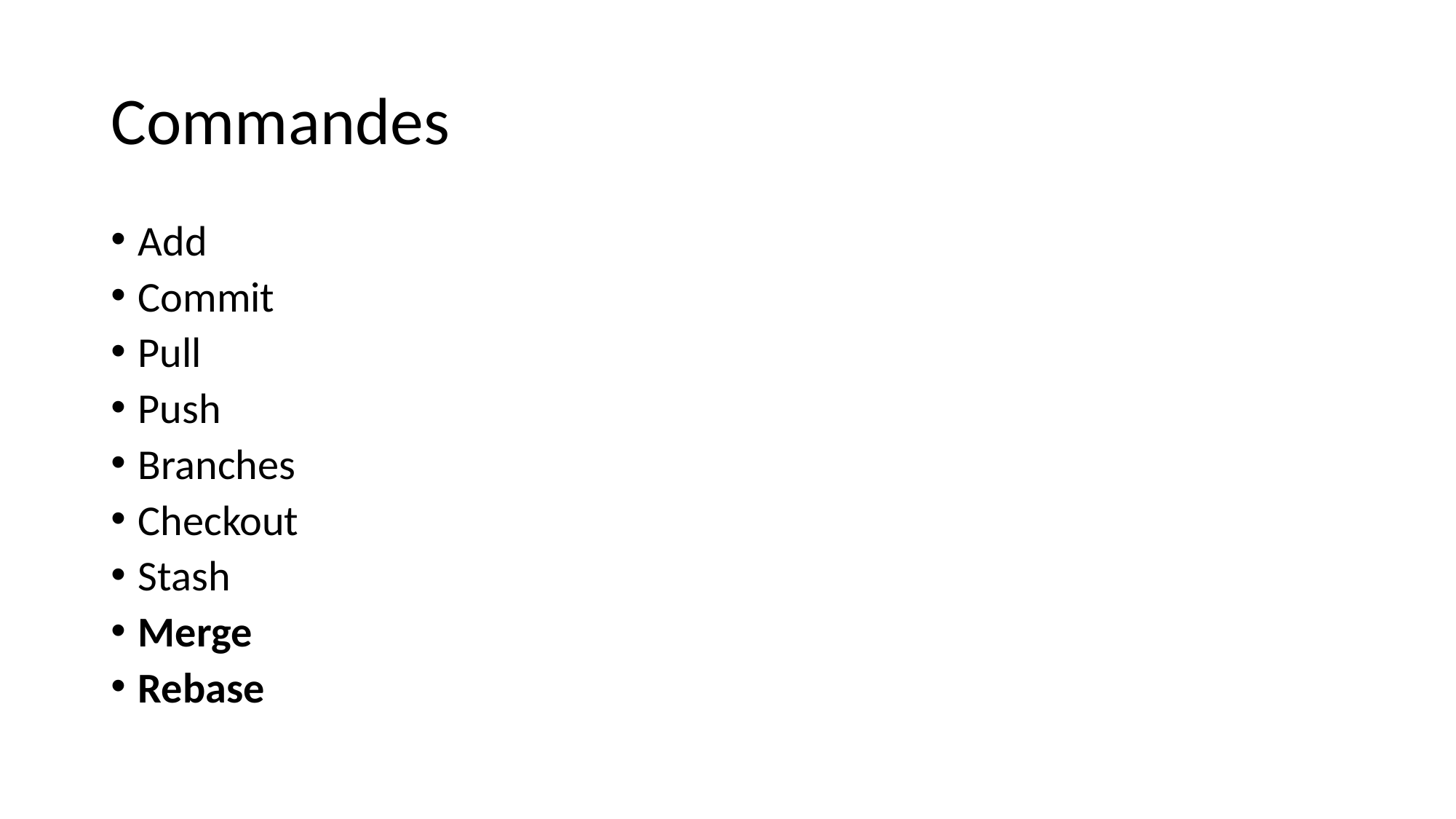

# Commandes
Add
Commit
Pull
Push
Branches
Checkout
Stash
Merge
Rebase